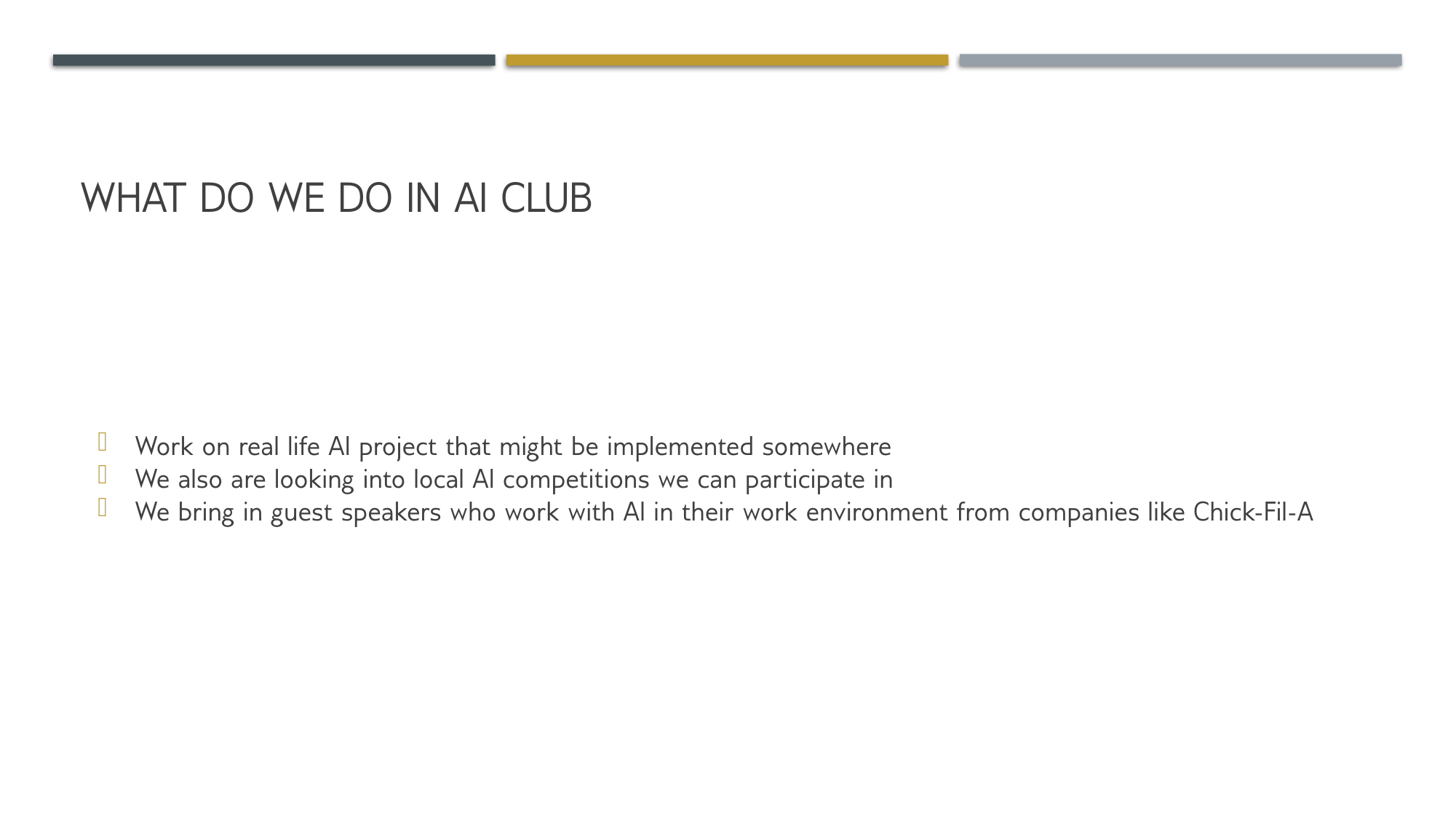

# What do we do in AI Club
Work on real life AI project that might be implemented somewhere
We also are looking into local AI competitions we can participate in
We bring in guest speakers who work with AI in their work environment from companies like Chick-Fil-A